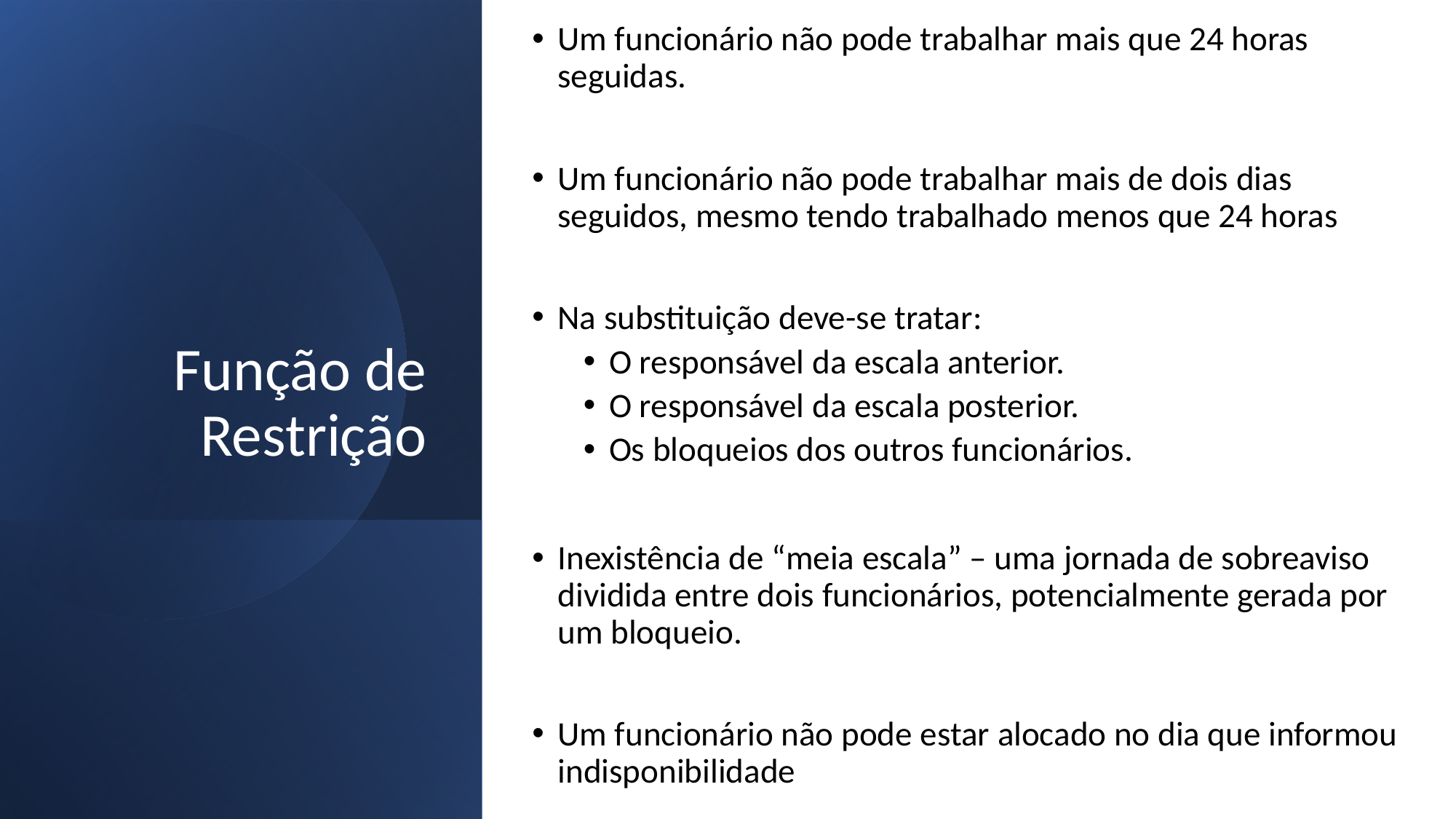

Um funcionário não pode trabalhar mais que 24 horas seguidas.

Um funcionário não pode trabalhar mais de dois dias seguidos, mesmo tendo trabalhado menos que 24 horas

Na substituição deve-se tratar:
O responsável da escala anterior.
O responsável da escala posterior.
Os bloqueios dos outros funcionários.

Inexistência de “meia escala” – uma jornada de sobreaviso dividida entre dois funcionários, potencialmente gerada por um bloqueio.

Um funcionário não pode estar alocado no dia que informou indisponibilidade
# Função de Restrição